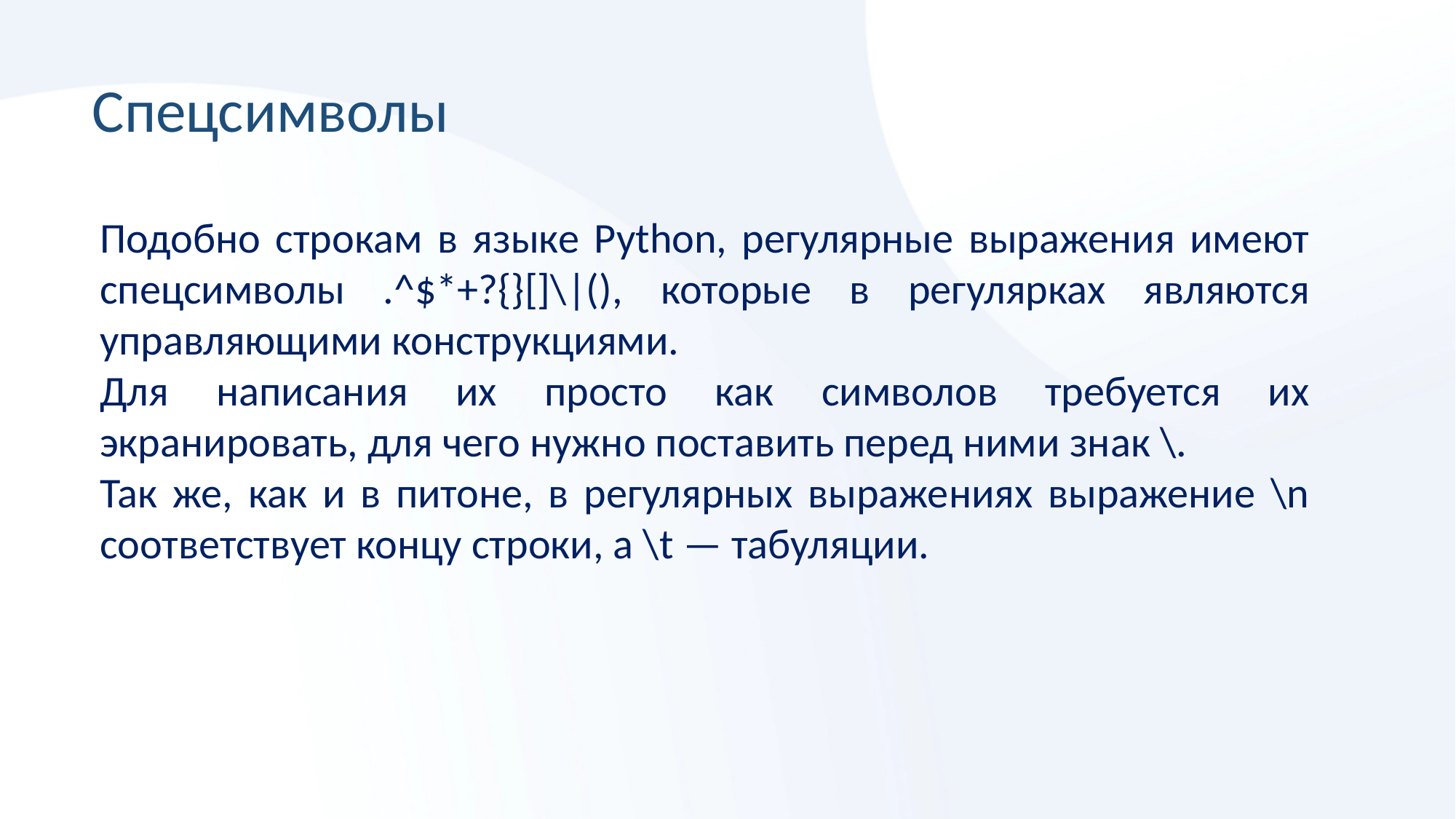

Спецсимволы
Подобно строкам в языке Python, регулярные выражения имеют спецсимволы .^$*+?{}[]\|(), которые в регулярках являются управляющими конструкциями.
Для написания их просто как символов требуется их экранировать, для чего нужно поставить перед ними знак \.
Так же, как и в питоне, в регулярных выражениях выражение \n соответствует концу строки, а \t — табуляции.